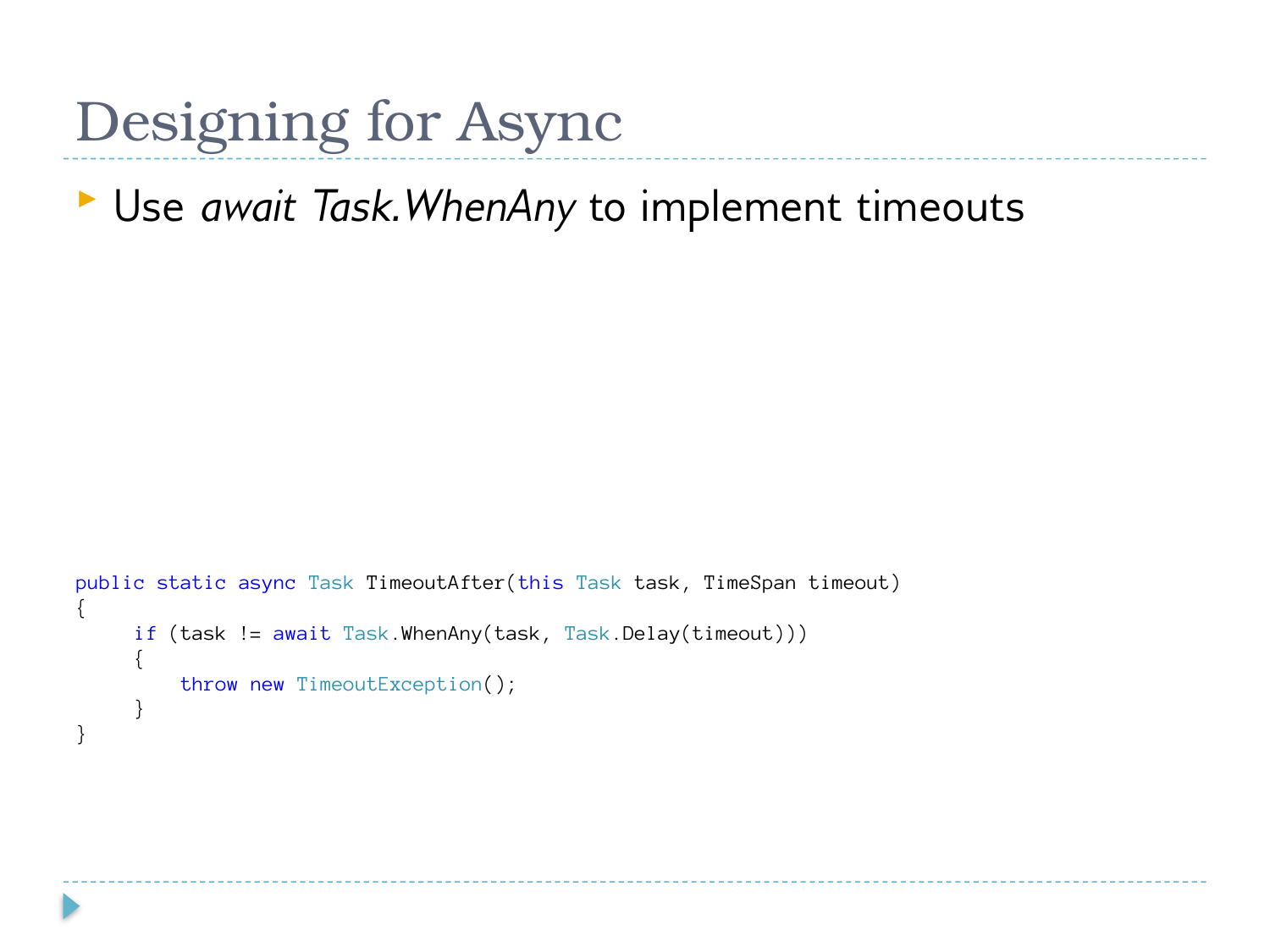

# Designing for Async
Use await Task.WhenAny to implement timeouts

public static async Task TimeoutAfter(this Task task, TimeSpan timeout)
{
     if (task != await Task.WhenAny(task, Task.Delay(timeout)))
     {
         throw new TimeoutException();
     }
}